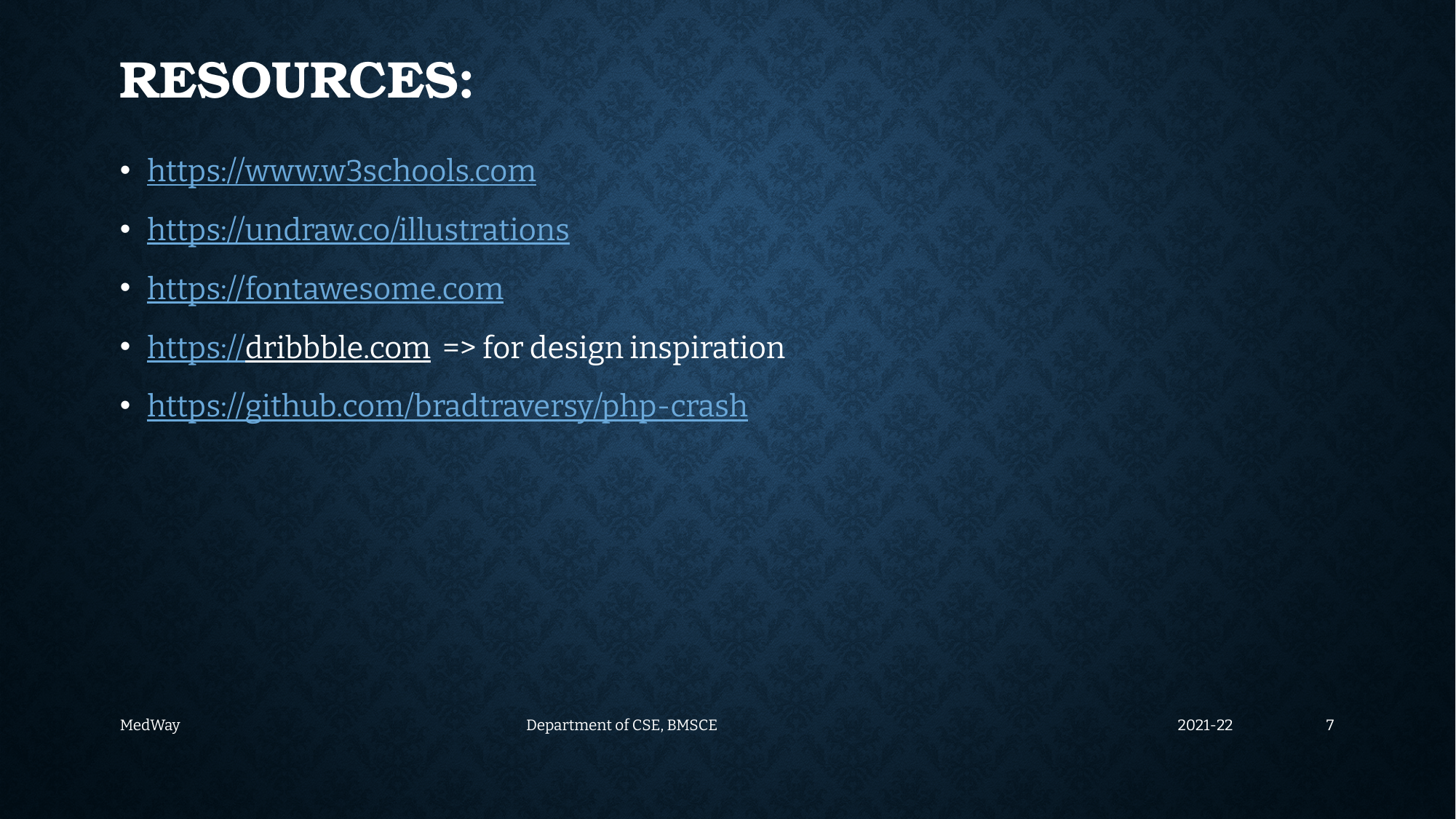

# Resources:
https://www.w3schools.com
https://undraw.co/illustrations
https://fontawesome.com
https://dribbble.com  => for design inspiration
https://github.com/bradtraversy/php-crash

MedWay                                                                                                                Department of CSE, BMSCE
2021-22
7